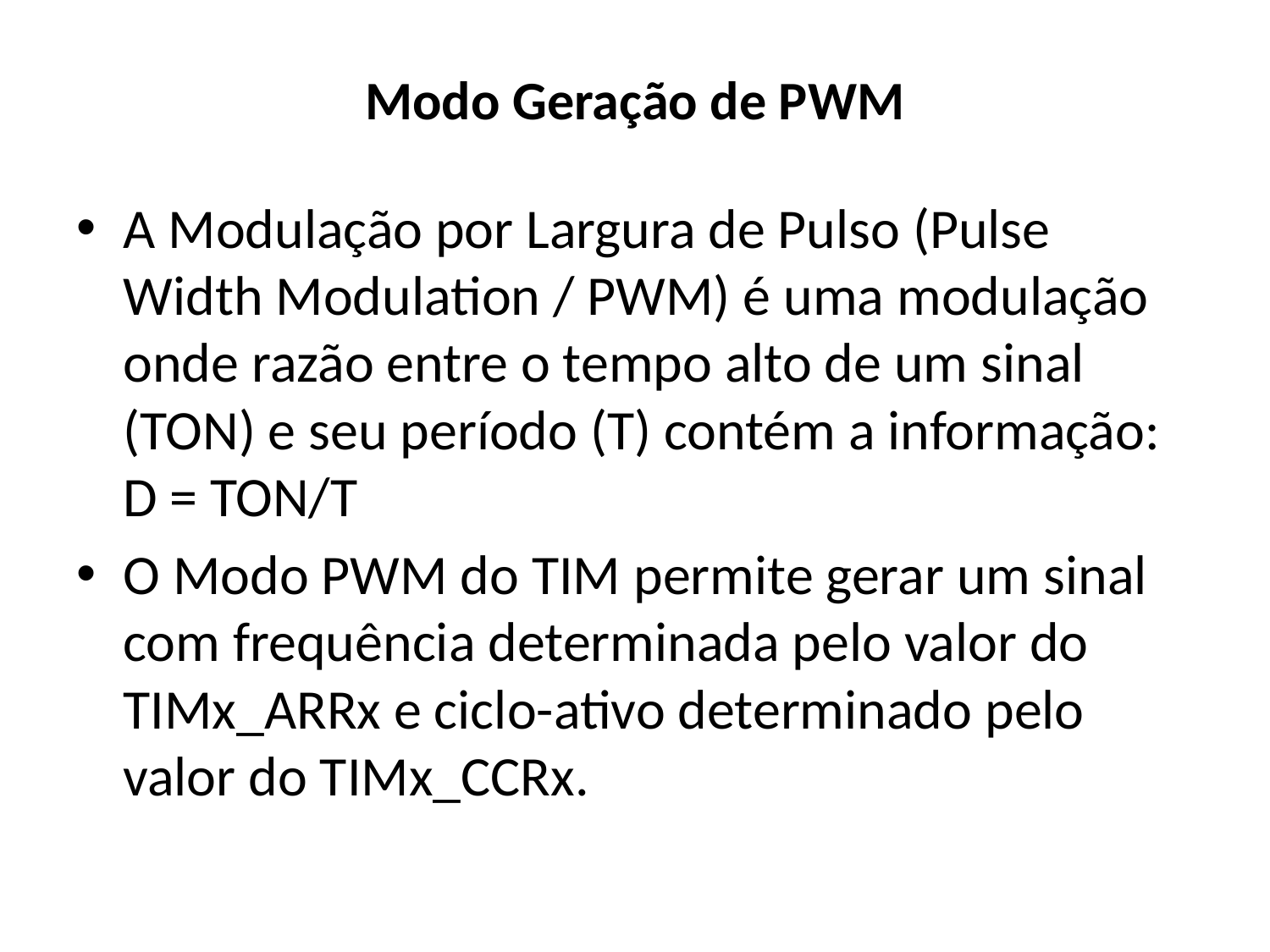

# Modo Geração de PWM
A Modulação por Largura de Pulso (Pulse Width Modulation / PWM) é uma modulação onde razão entre o tempo alto de um sinal (TON) e seu período (T) contém a informação: D = TON/T
O Modo PWM do TIM permite gerar um sinal com frequência determinada pelo valor do TIMx_ARRx e ciclo-ativo determinado pelo valor do TIMx_CCRx.